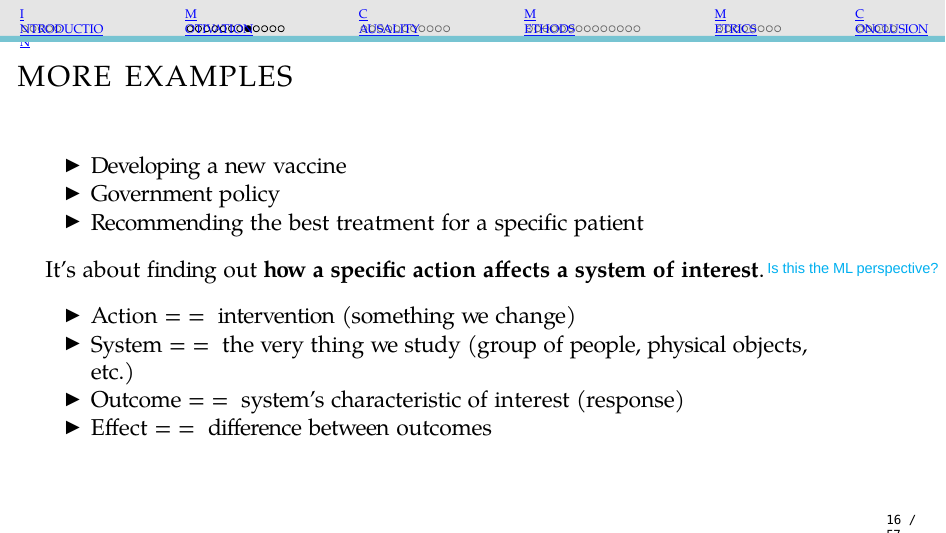

Introduction
Motivation
Causality
Methods
Metrics
Conclusion

More Examples

Developing a new vaccine
Government policy
Recommending the best treatment for a specific patient
It’s about finding out how a specific action affects a system of interest.
Action == intervention (something we change)
System == the very thing we study (group of people, physical objects, etc.)
Outcome == system’s characteristic of interest (response)
Effect == difference between outcomes
Is this the ML perspective?
16 / 57